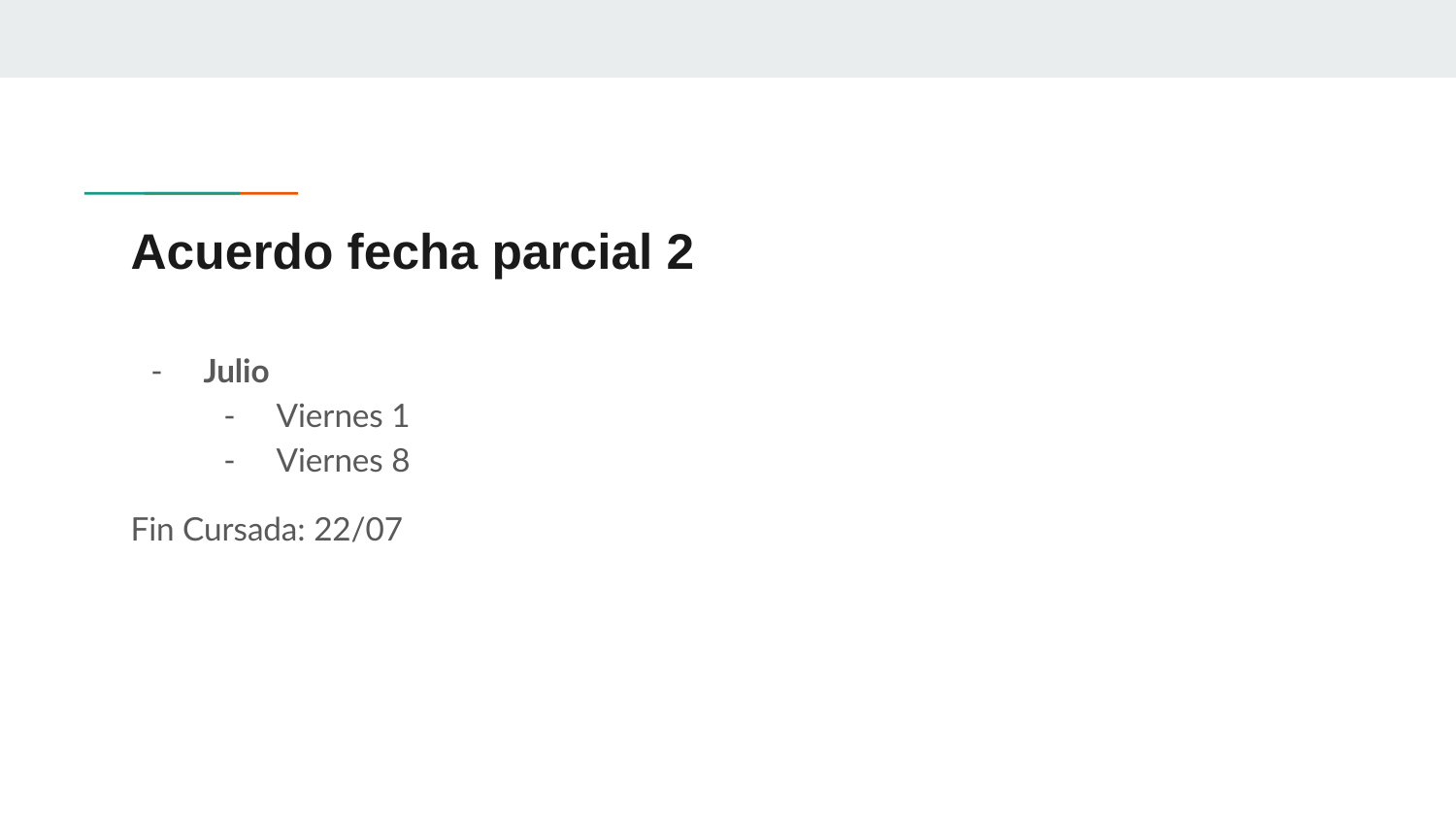

# Acuerdo fecha parcial 2
Julio
Viernes 1
Viernes 8
Fin Cursada: 22/07